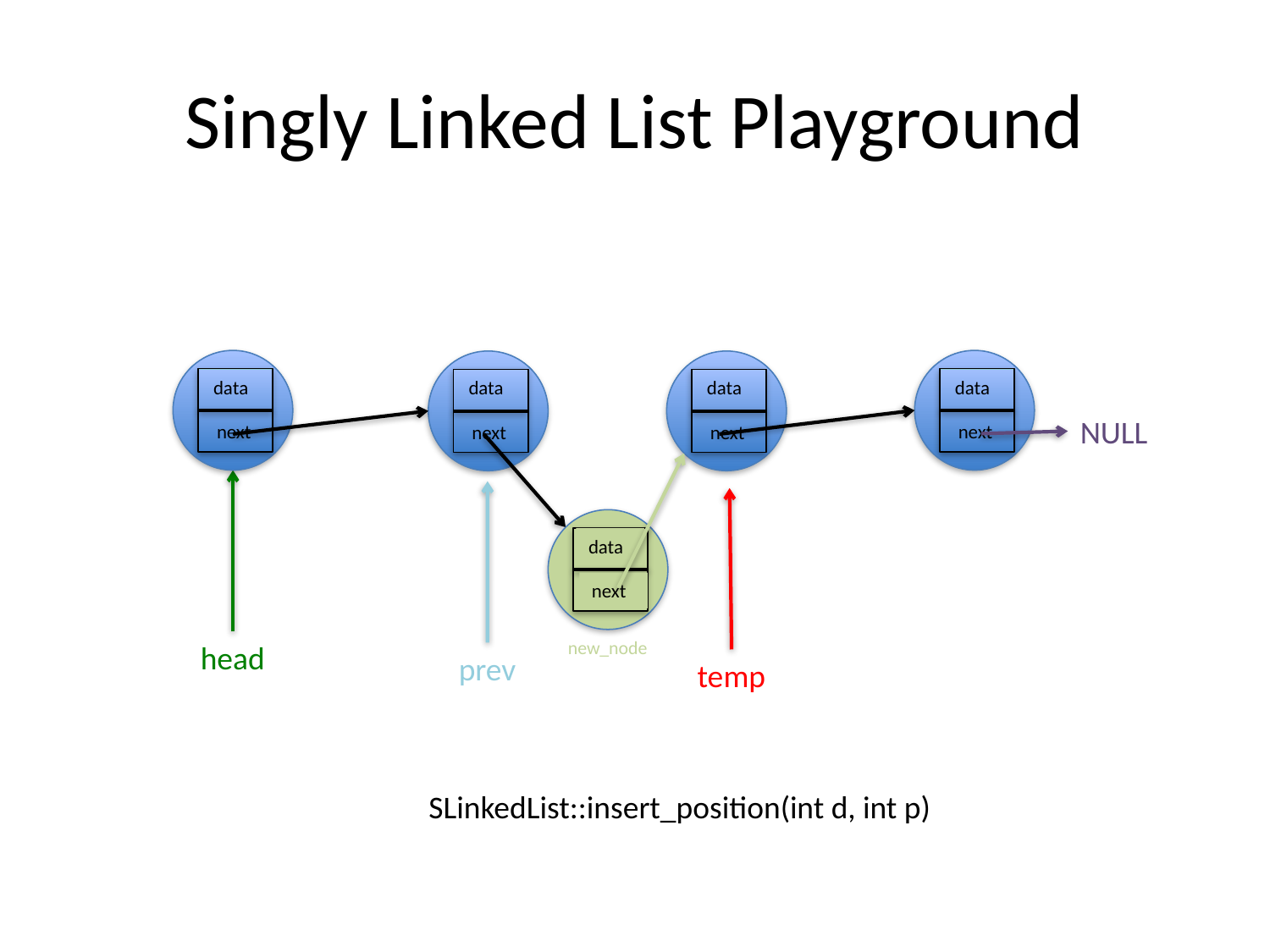

# Singly Linked List Playground

data
next

data
next

data
next

data
next
NULL
prev
temp

data
next
new_node
head
SLinkedList::insert_position(int d, int p)